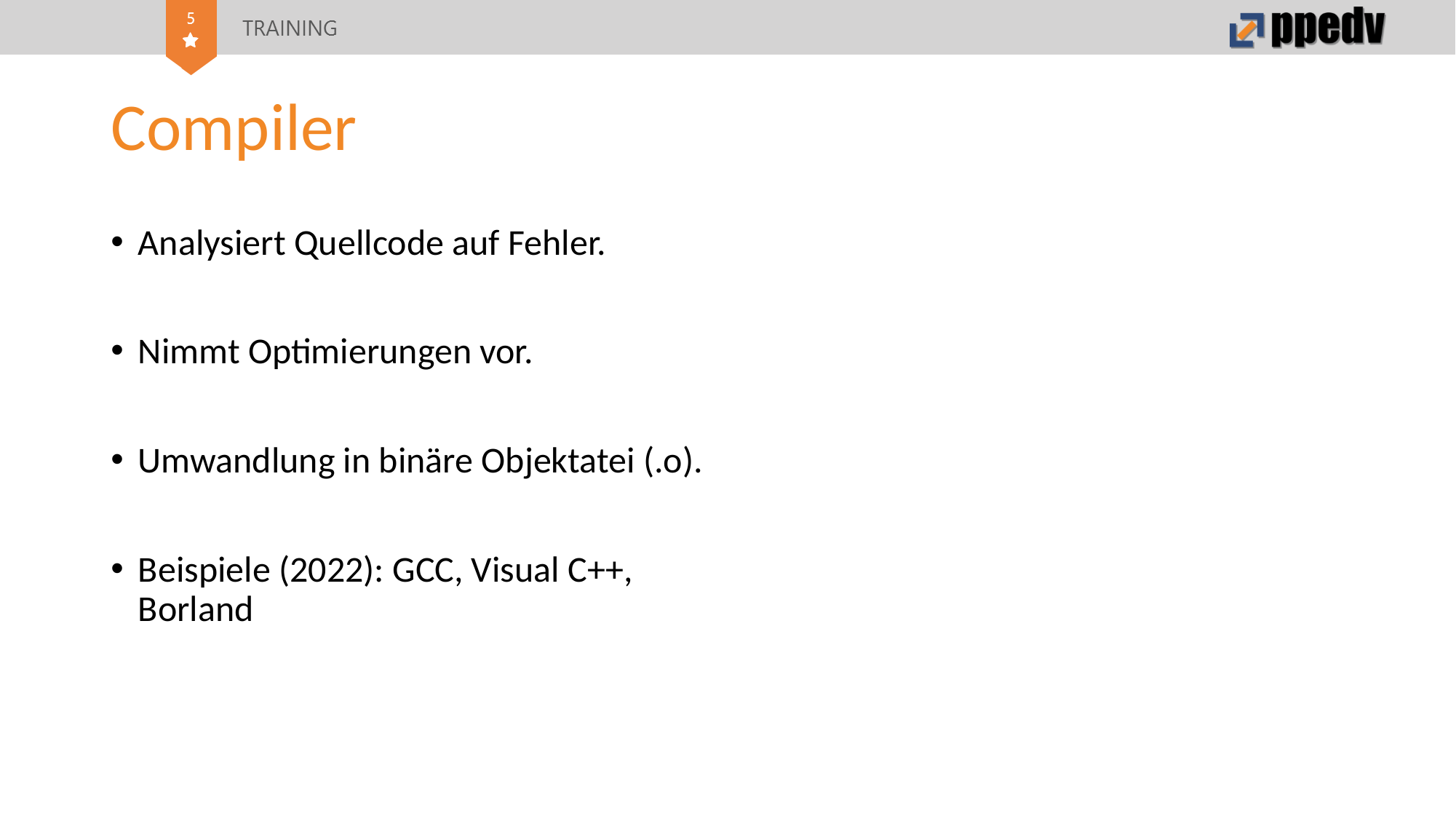

# Compiler
Analysiert Quellcode auf Fehler.

Nimmt Optimierungen vor.

Umwandlung in binäre Objektatei (.o).

Beispiele (2022): GCC, Visual C++, Borland